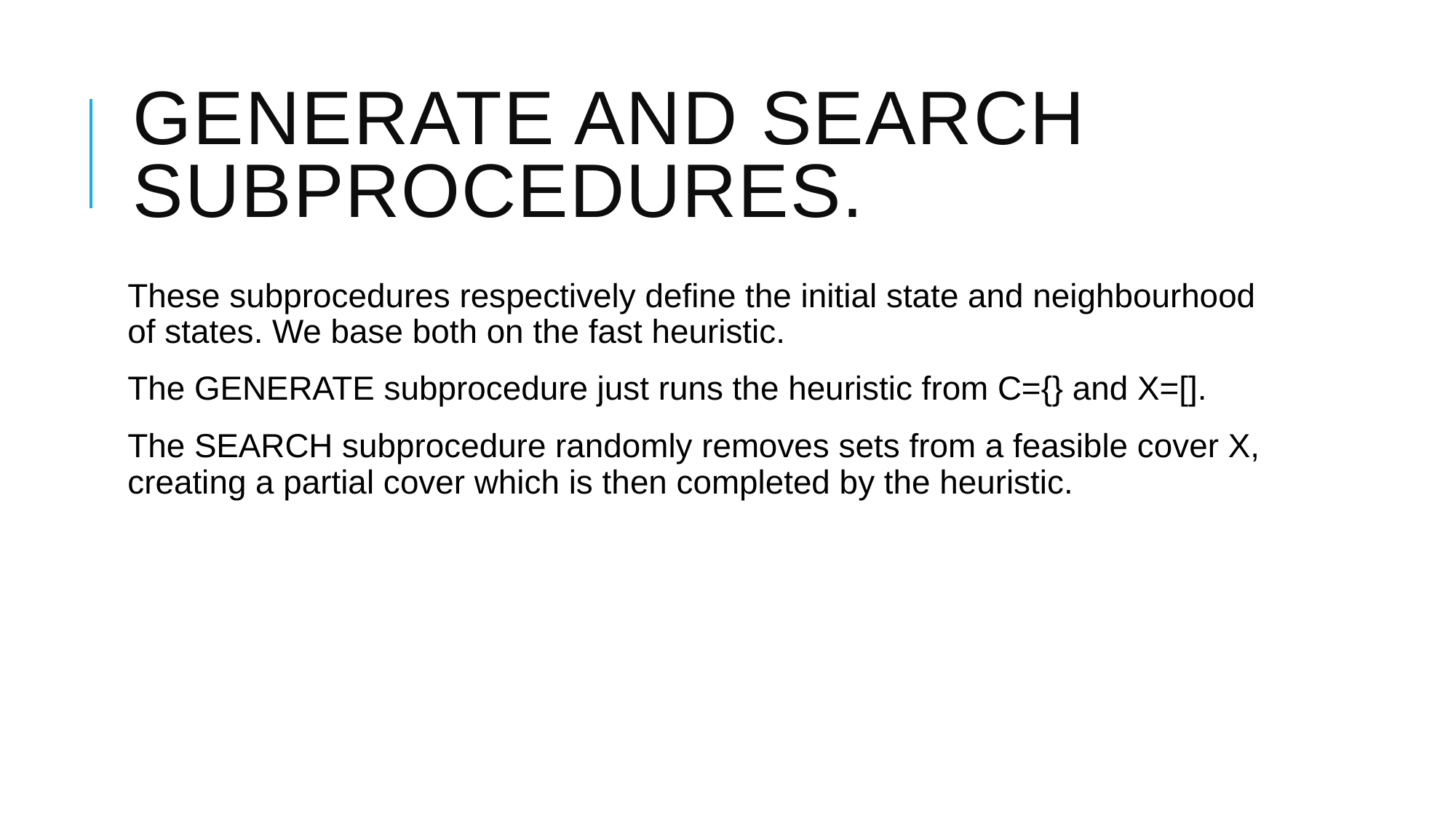

# GENERATE and SEARCH subprocedures.
These subprocedures respectively define the initial state and neighbourhood of states. We base both on the fast heuristic.
The GENERATE subprocedure just runs the heuristic from C={} and X=[].
The SEARCH subprocedure randomly removes sets from a feasible cover X, creating a partial cover which is then completed by the heuristic.